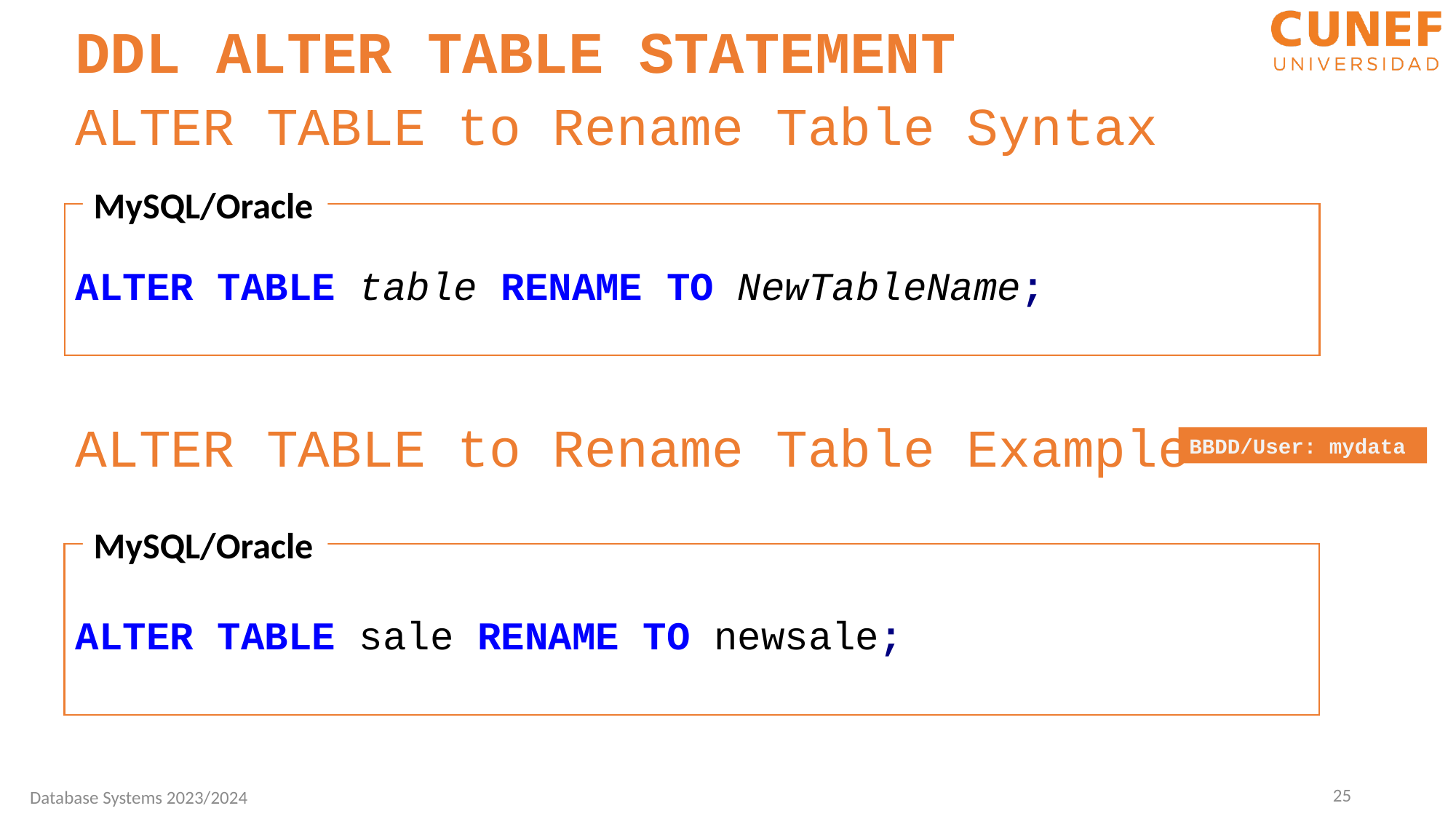

DDL ALTER TABLE STATEMENT
ALTER TABLE to Rename Table Syntax
MySQL/Oracle

ALTER TABLE table RENAME TO NewTableName;
ALTER TABLE to Rename Table Example
BBDD/User: mydata
MySQL/Oracle

ALTER TABLE sale RENAME TO newsale;
25
Database Systems 2023/2024